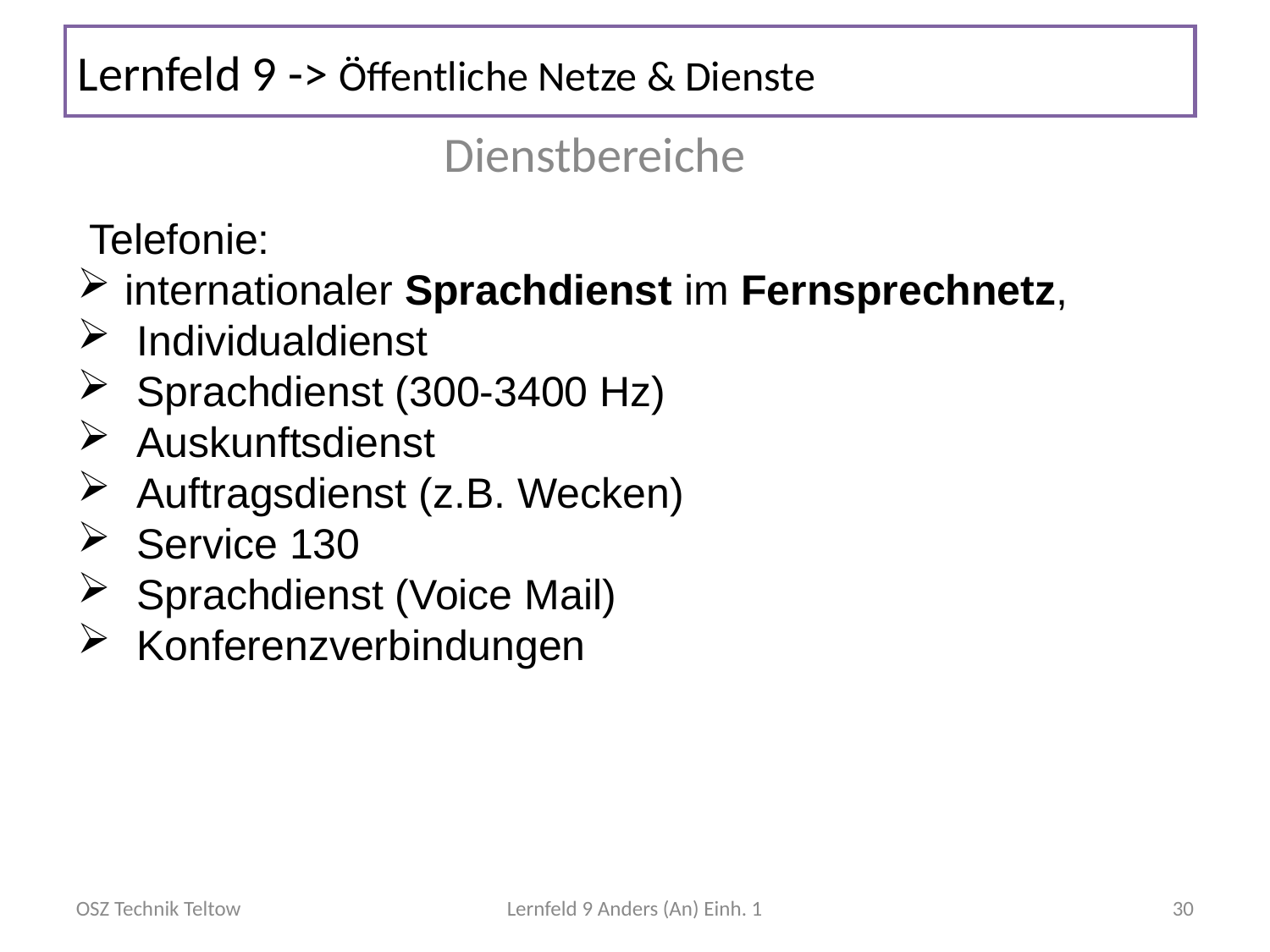

# Lernfeld 9 -> Öffentliche Netze & Dienste
Dienstbereiche
 Telefonie:
internationaler Sprachdienst im Fernsprechnetz,
 Individualdienst
 Sprachdienst (300-3400 Hz)
 Auskunftsdienst
 Auftragsdienst (z.B. Wecken)
 Service 130
 Sprachdienst (Voice Mail)
 Konferenzverbindungen

OSZ Technik Teltow
Lernfeld 9 Anders (An) Einh. 1
30